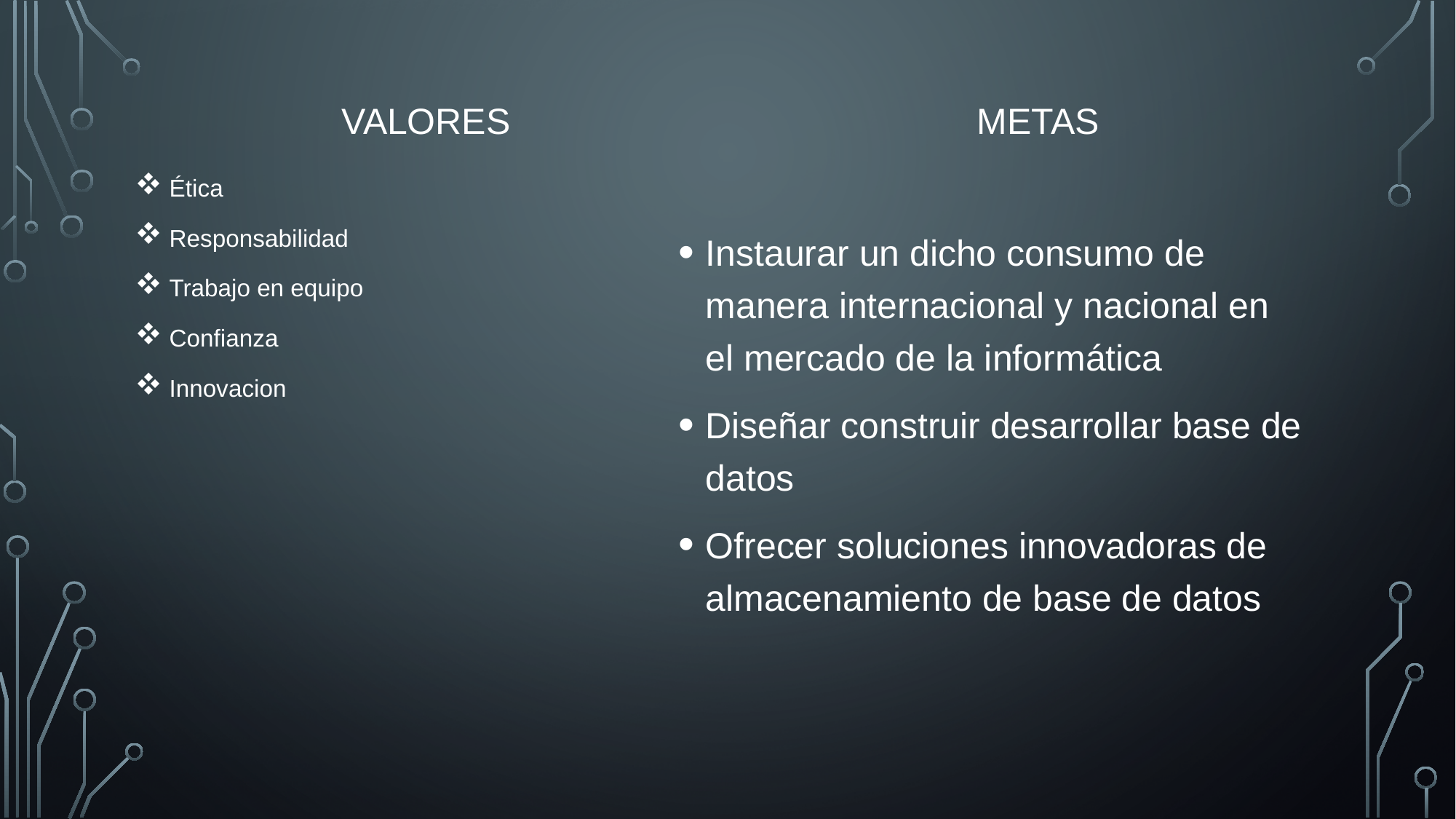

# Valores                                              Metas
Instaurar un dicho consumo de manera internacional y nacional en el mercado de la informática
Diseñar construir desarrollar base de datos
Ofrecer soluciones innovadoras de almacenamiento de base de datos
Ética
Responsabilidad
Trabajo en equipo
Confianza
Innovacion